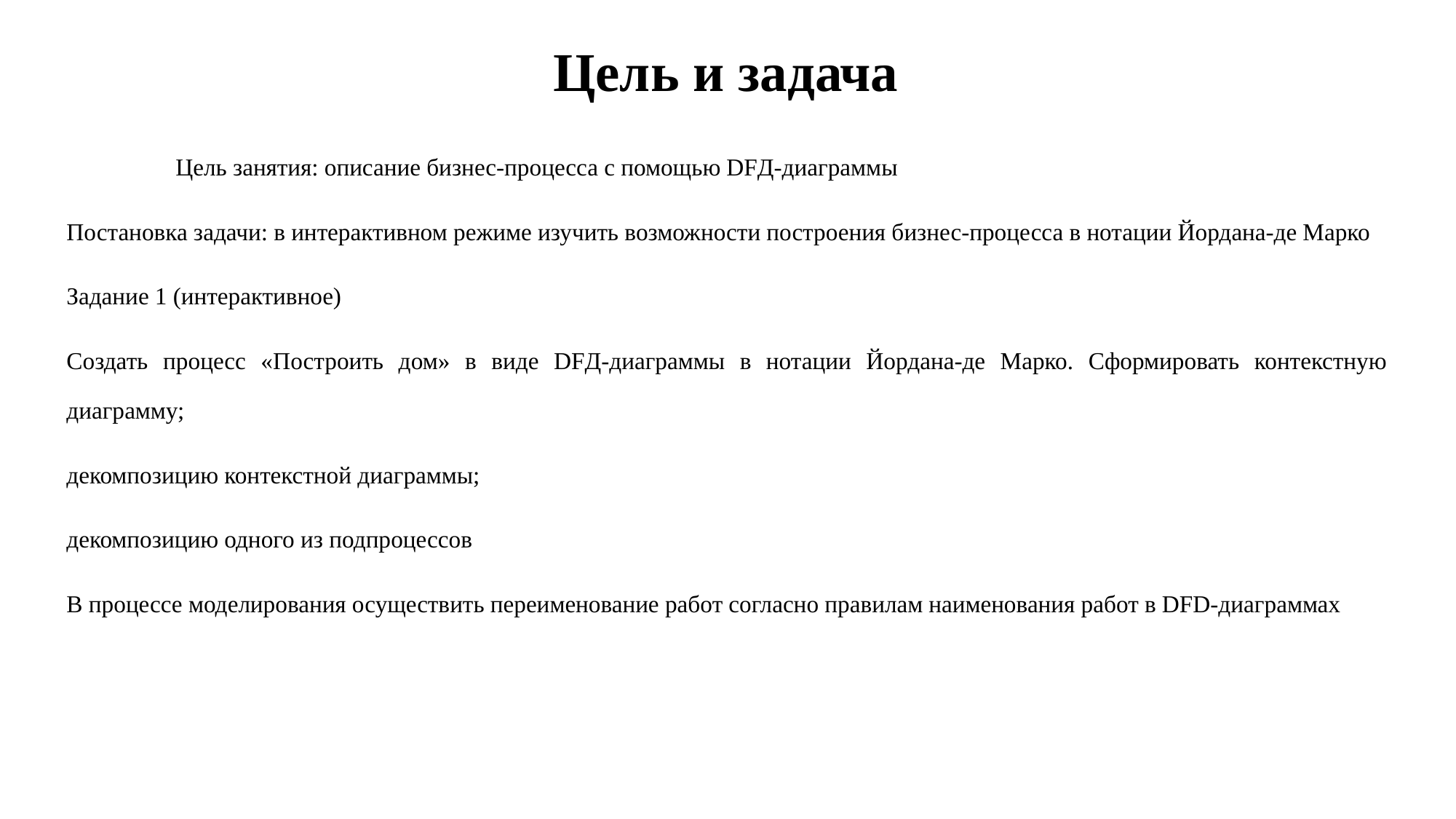

# Цель и задача
	Цель занятия: описание бизнес-процесса с помощью DFД-диаграммы
Постановка задачи: в интерактивном режиме изучить возможности построения бизнес-процесса в нотации Йордана-де Марко
Задание 1 (интерактивное)
Создать процесс «Построить дом» в виде DFД-диаграммы в нотации Йордана-де Марко. Сформировать контекстную диаграмму;
декомпозицию контекстной диаграммы;
декомпозицию одного из подпроцессов
B процессе моделирования осуществить переименование работ согласно правилам наименования работ в DFD-диаграммах